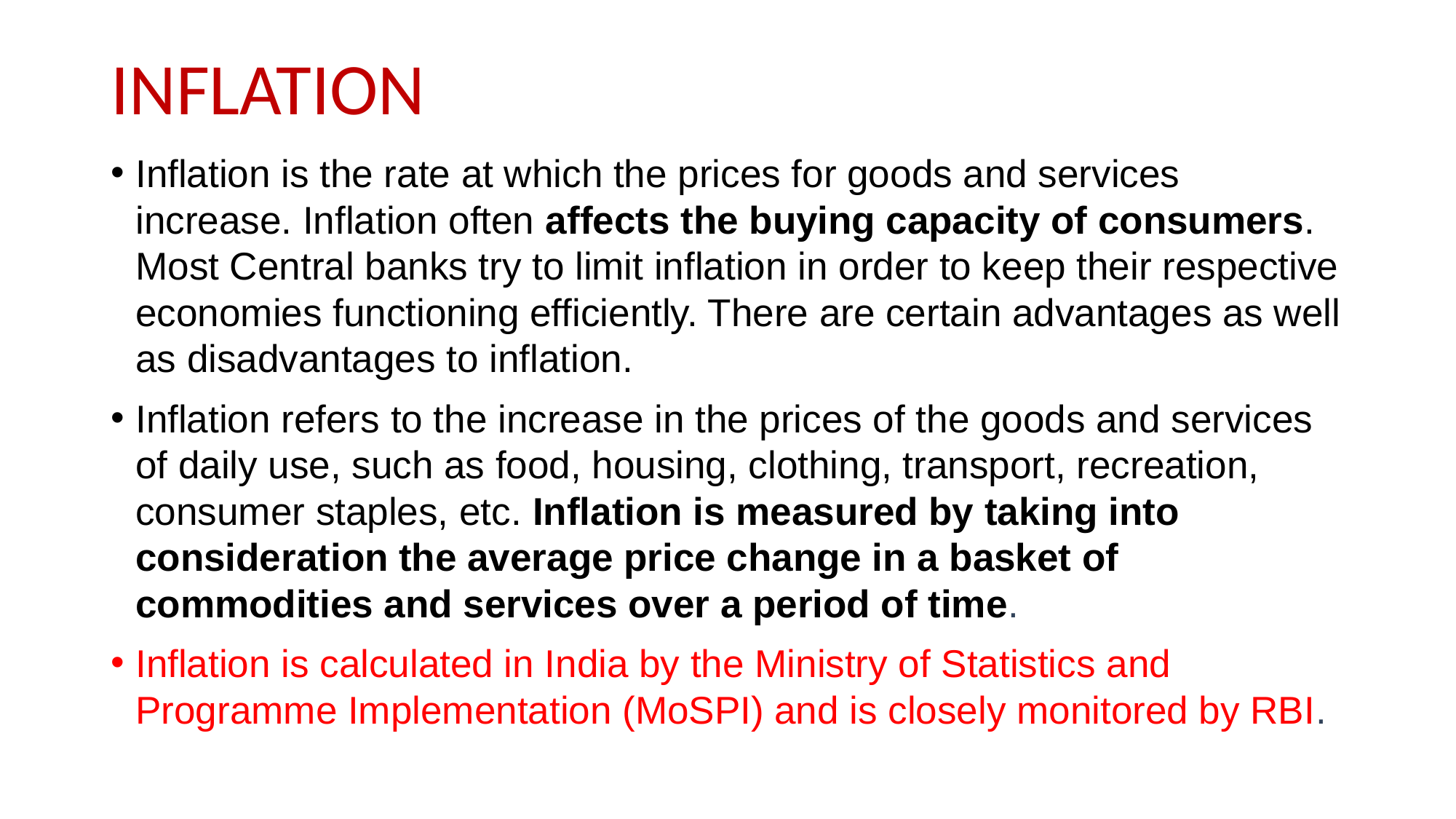

# INFLATION
Inflation is the rate at which the prices for goods and services increase. Inflation often affects the buying capacity of consumers. Most Central banks try to limit inflation in order to keep their respective economies functioning efficiently. There are certain advantages as well as disadvantages to inflation.
Inflation refers to the increase in the prices of the goods and services of daily use, such as food, housing, clothing, transport, recreation, consumer staples, etc. Inflation is measured by taking into consideration the average price change in a basket of commodities and services over a period of time.
Inflation is calculated in India by the Ministry of Statistics and Programme Implementation (MoSPI) and is closely monitored by RBI.